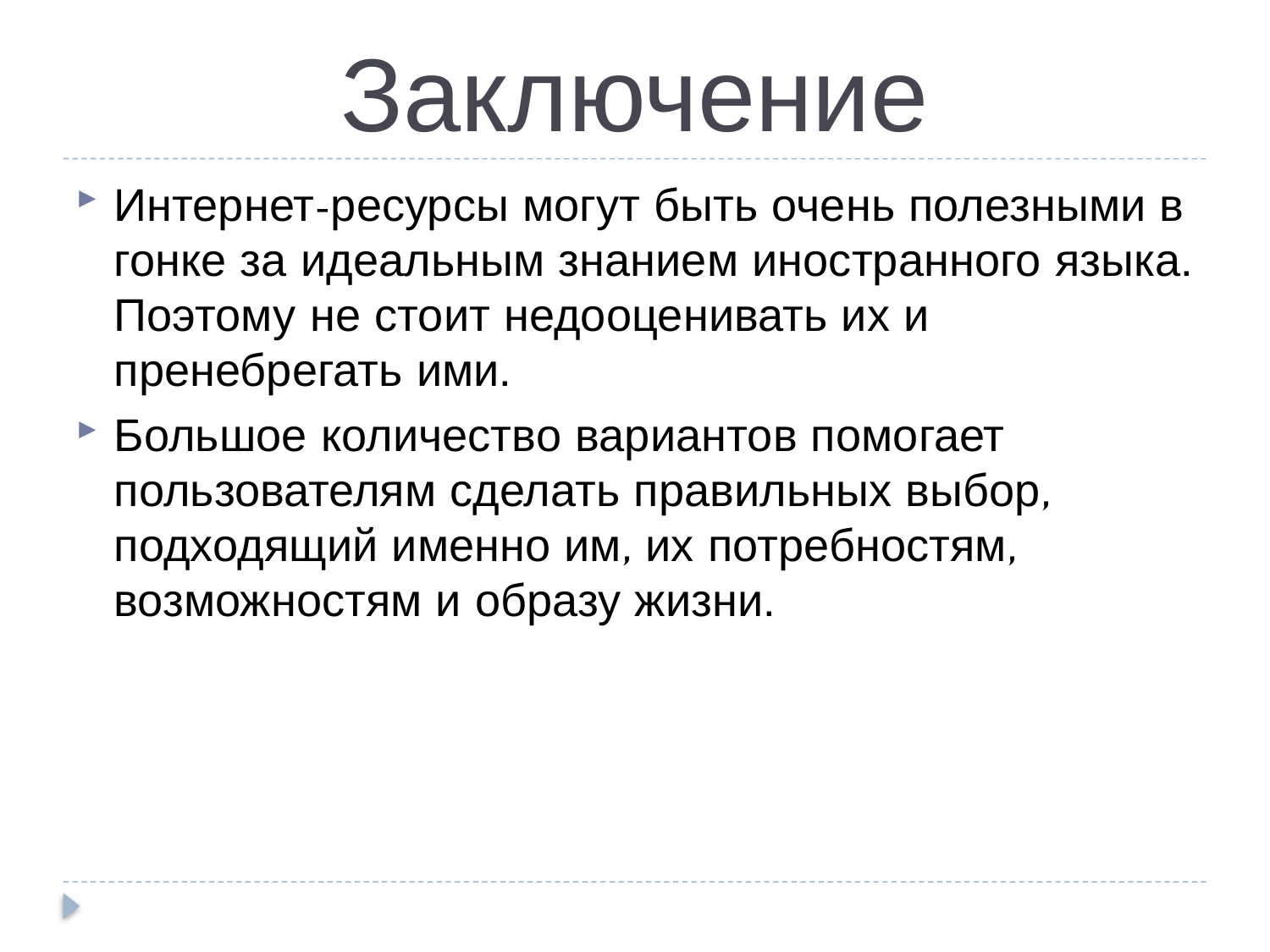

# Заключение
Интернет-ресурсы могут быть очень полезными в гонке за идеальным знанием иностранного языка. Поэтому не стоит недооценивать их и пренебрегать ими.
Большое количество вариантов помогает пользователям сделать правильных выбор, подходящий именно им, их потребностям, возможностям и образу жизни.